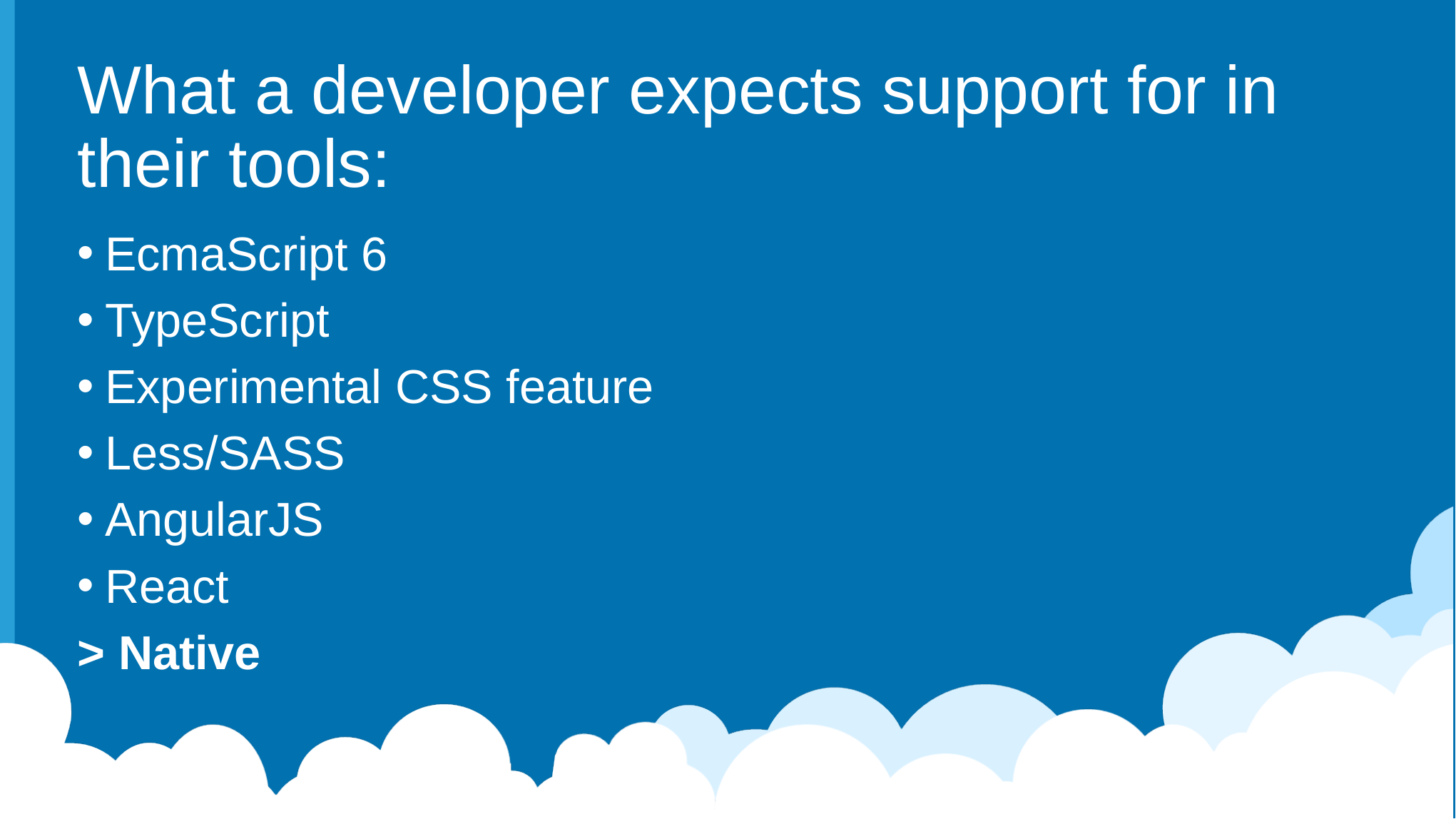

# What a developer expects support for in their tools:
EcmaScript 6
TypeScript
Experimental CSS feature
Less/SASS
AngularJS
React
> Native